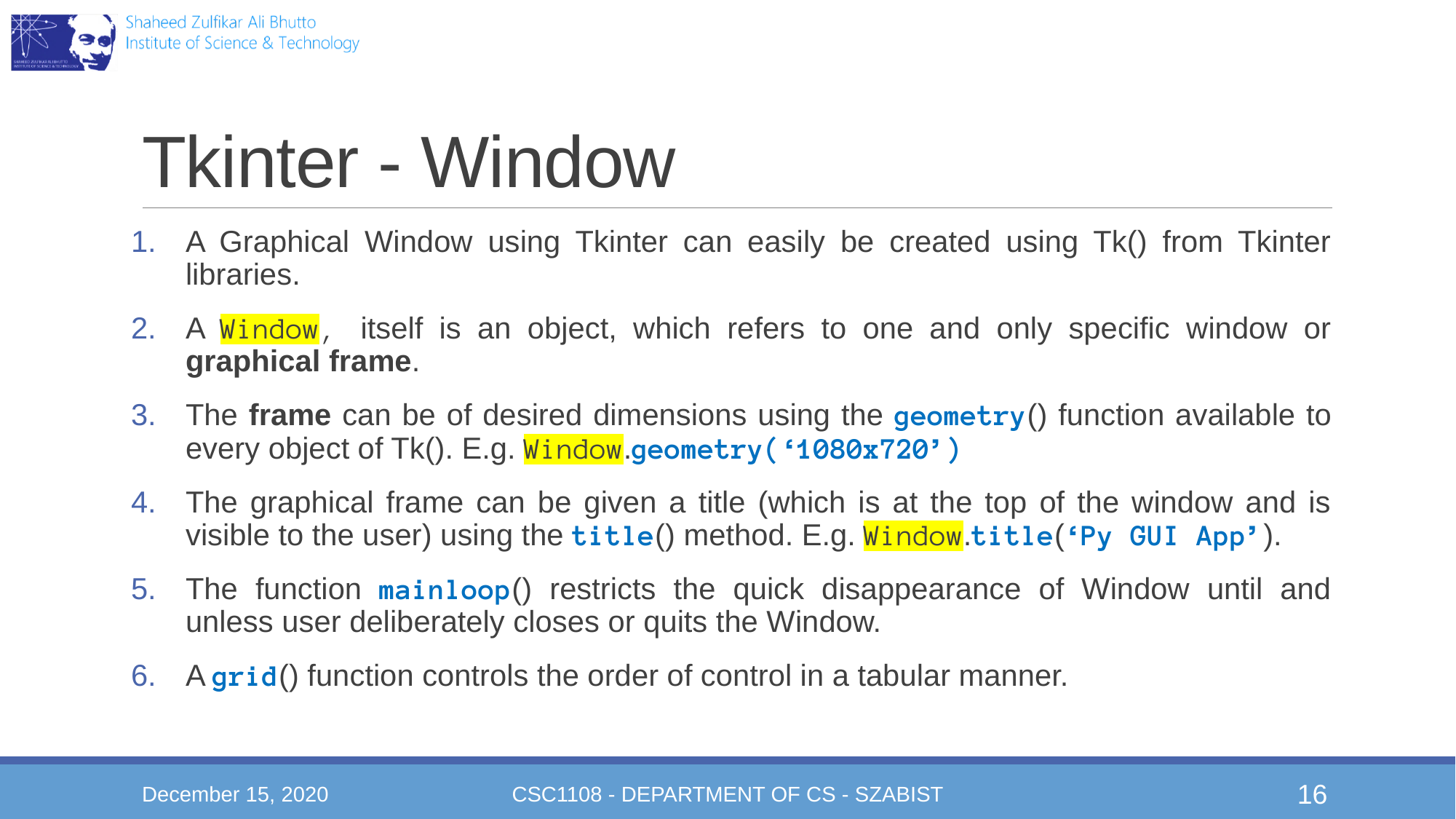

# Tkinter - Window
A Graphical Window using Tkinter can easily be created using Tk() from Tkinter libraries.
A Window, itself is an object, which refers to one and only specific window or graphical frame.
The frame can be of desired dimensions using the geometry() function available to every object of Tk(). E.g. Window.geometry(‘1080x720’)
The graphical frame can be given a title (which is at the top of the window and is visible to the user) using the title() method. E.g. Window.title(‘Py GUI App’).
The function mainloop() restricts the quick disappearance of Window until and unless user deliberately closes or quits the Window.
A grid() function controls the order of control in a tabular manner.

December 15, 2020
CSC1108 - Department of CS - SZABIST
16